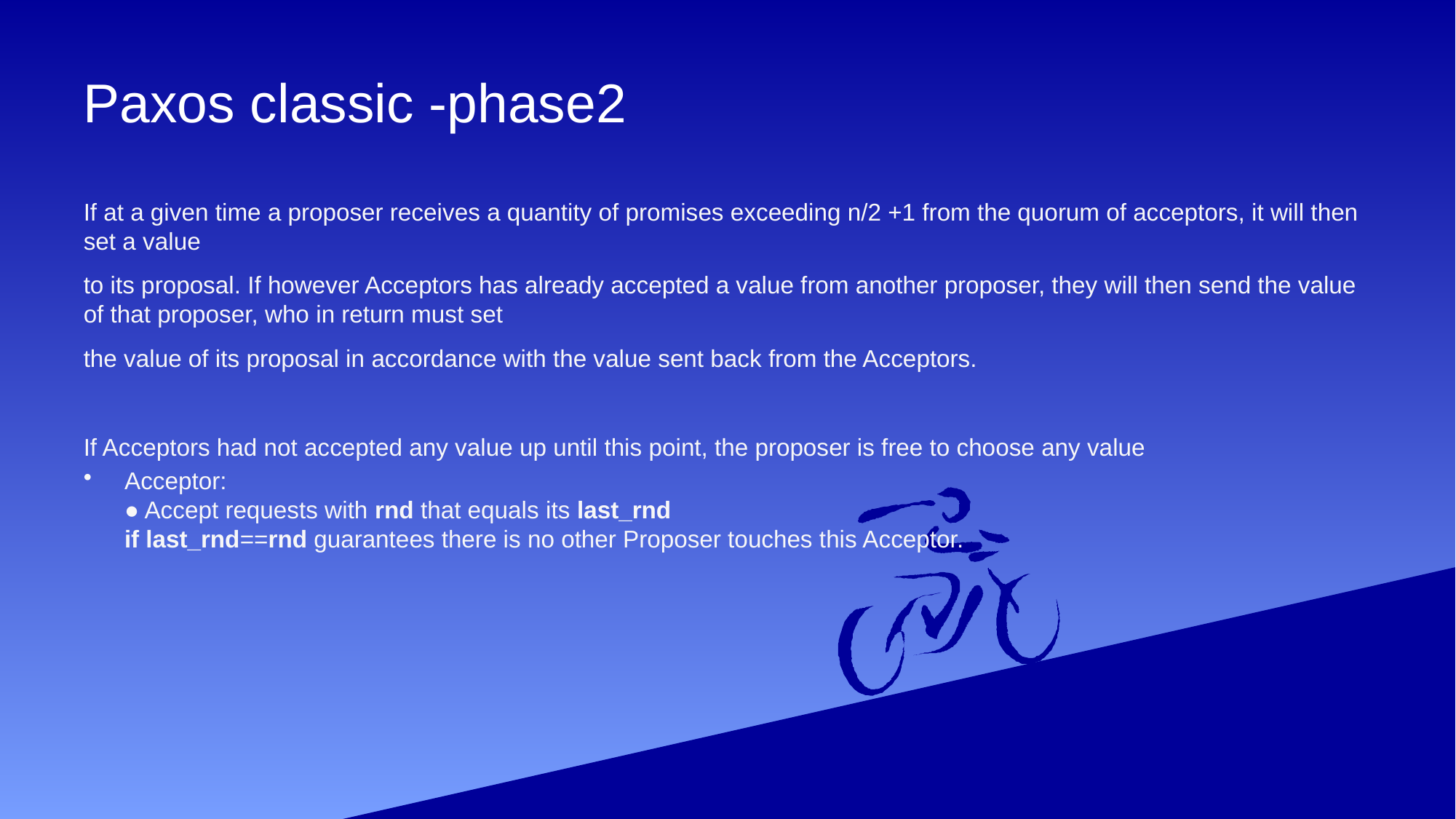

# Paxos classic -phase2
If at a given time a proposer receives a quantity of promises exceeding n/2 +1 from the quorum of acceptors, it will then set a value
to its proposal. If however Acceptors has already accepted a value from another proposer, they will then send the value of that proposer, who in return must set
the value of its proposal in accordance with the value sent back from the Acceptors.

If Acceptors had not accepted any value up until this point, the proposer is free to choose any value
Acceptor:
● Accept requests with rnd that equals its last_rnd
if last_rnd==rnd guarantees there is no other Proposer touches this Acceptor.